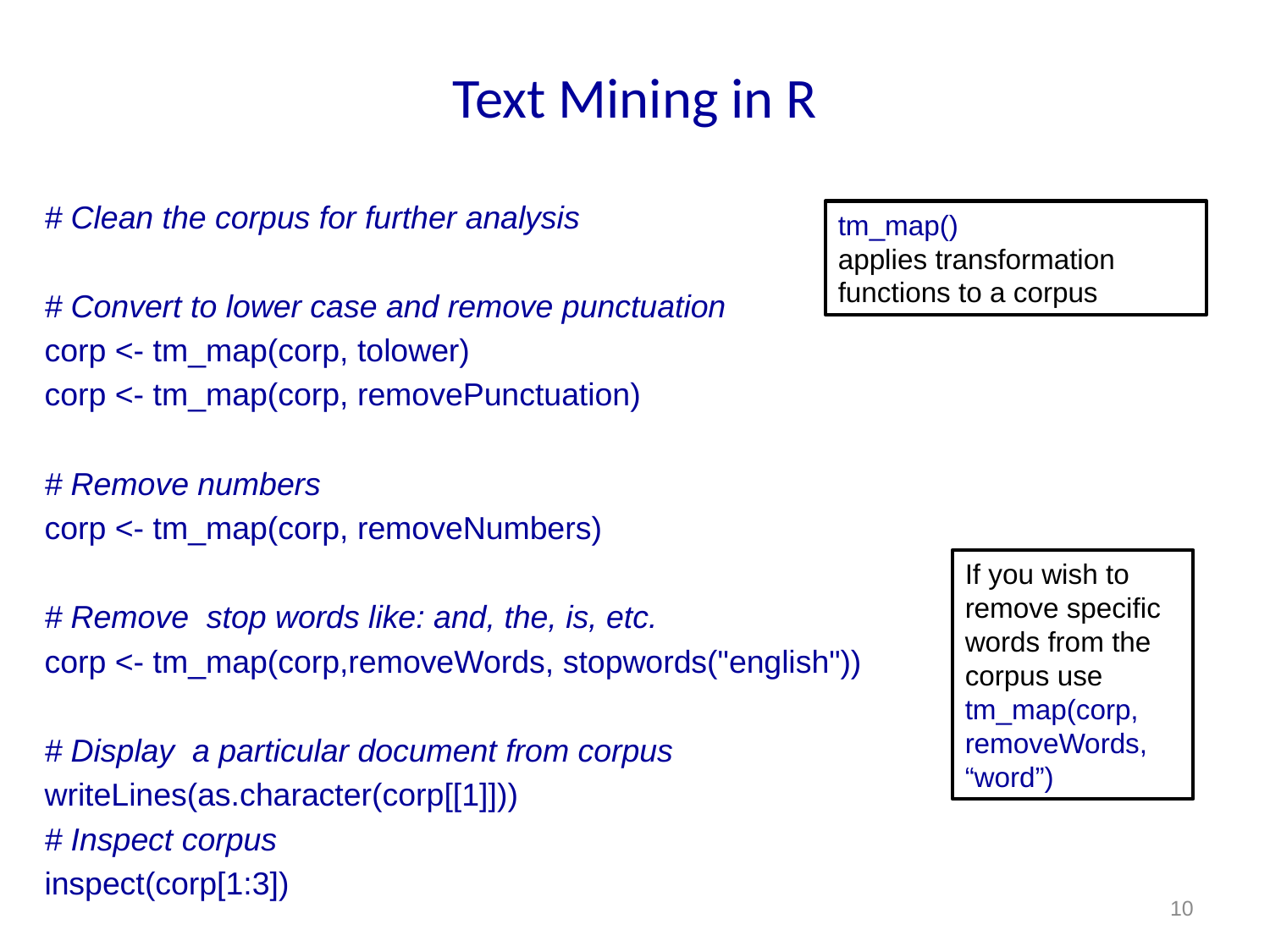

# Text Mining in R
# Clean the corpus for further analysis

# Convert to lower case and remove punctuation
corp <- tm_map(corp, tolower)
corp <- tm_map(corp, removePunctuation)

# Remove numbers
corp <- tm_map(corp, removeNumbers)

# Remove  stop words like: and, the, is, etc.
corp <- tm_map(corp,removeWords, stopwords("english"))

# Display  a particular document from corpus
writeLines(as.character(corp[[1]]))
# Inspect corpus
inspect(corp[1:3])
tm_map()
applies transformation functions to a corpus
If you wish to remove specific words from the corpus use
tm_map(corp, removeWords, “word”)
10